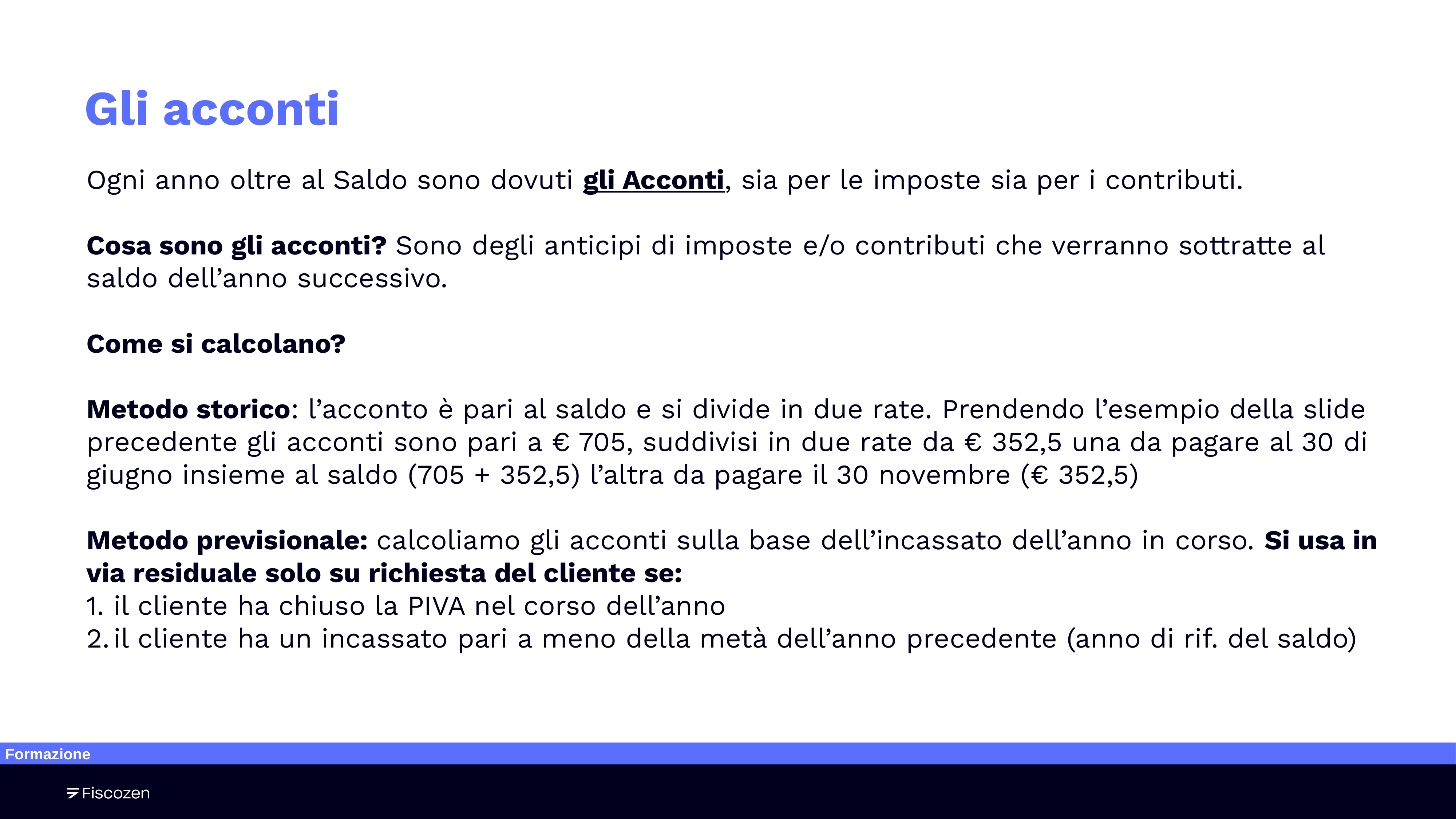

# Gli acconti
Ogni anno oltre al Saldo sono dovuti gli Acconti, sia per le imposte sia per i contributi.

Cosa sono gli acconti? Sono degli anticipi di imposte e/o contributi che verranno sottratte al saldo dell’anno successivo.

Come si calcolano?

Metodo storico: l’acconto è pari al saldo e si divide in due rate. Prendendo l’esempio della slide precedente gli acconti sono pari a € 705, suddivisi in due rate da € 352,5 una da pagare al 30 di giugno insieme al saldo (705 + 352,5) l’altra da pagare il 30 novembre (€ 352,5)

Metodo previsionale: calcoliamo gli acconti sulla base dell’incassato dell’anno in corso. Si usa in via residuale solo su richiesta del cliente se:
il cliente ha chiuso la PIVA nel corso dell’anno
il cliente ha un incassato pari a meno della metà dell’anno precedente (anno di rif. del saldo)

Formazione
53